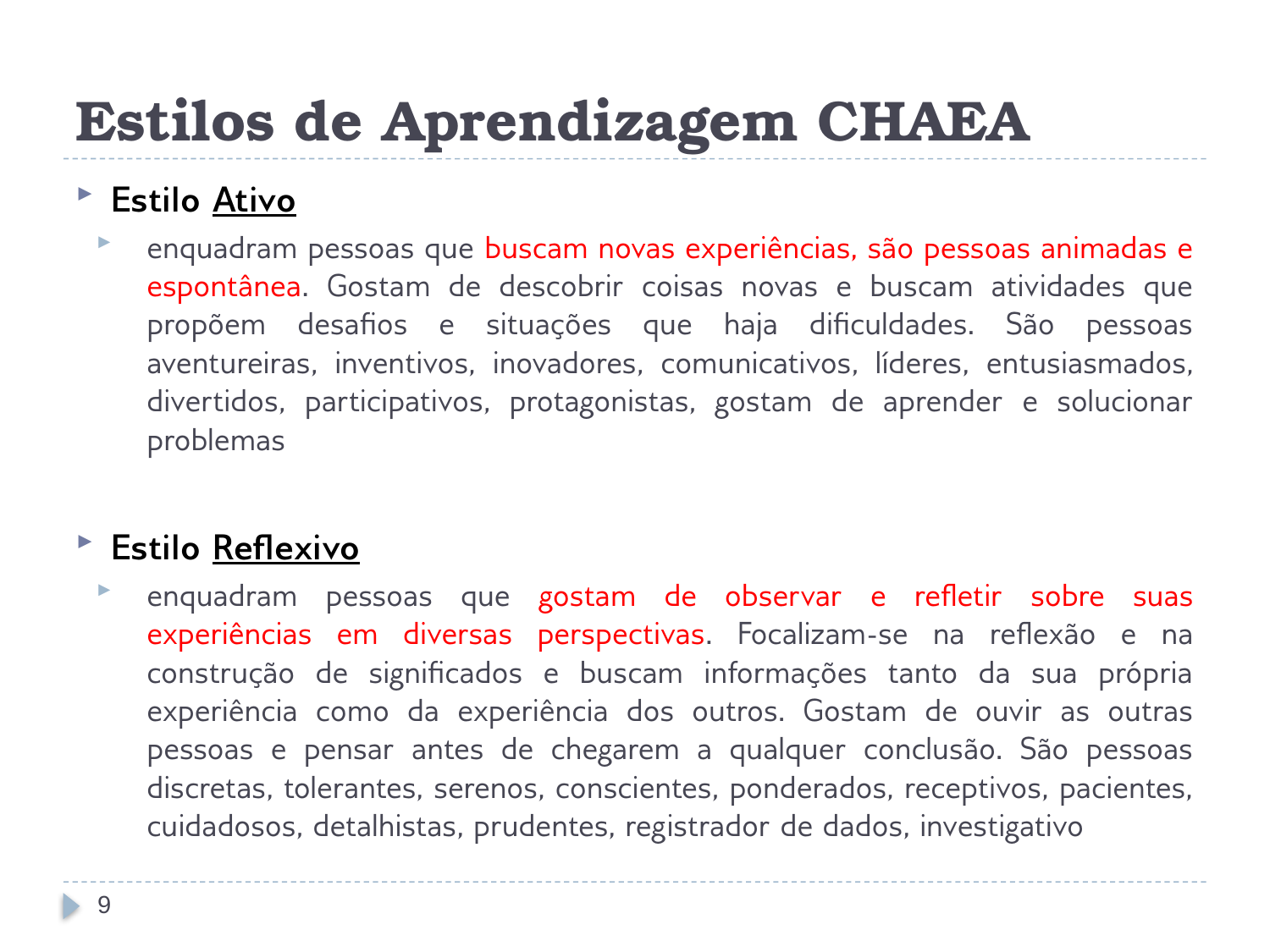

# Estilos de Aprendizagem CHAEA
Estilo Ativo
enquadram pessoas que buscam novas experiências, são pessoas animadas e espontânea. Gostam de descobrir coisas novas e buscam atividades que propõem desafios e situações que haja dificuldades. São pessoas aventureiras, inventivos, inovadores, comunicativos, líderes, entusiasmados, divertidos, participativos, protagonistas, gostam de aprender e solucionar problemas

Estilo Reflexivo
enquadram pessoas que gostam de observar e refletir sobre suas experiências em diversas perspectivas. Focalizam-se na reflexão e na construção de significados e buscam informações tanto da sua própria experiência como da experiência dos outros. Gostam de ouvir as outras pessoas e pensar antes de chegarem a qualquer conclusão. São pessoas discretas, tolerantes, serenos, conscientes, ponderados, receptivos, pacientes, cuidadosos, detalhistas, prudentes, registrador de dados, investigativo
9